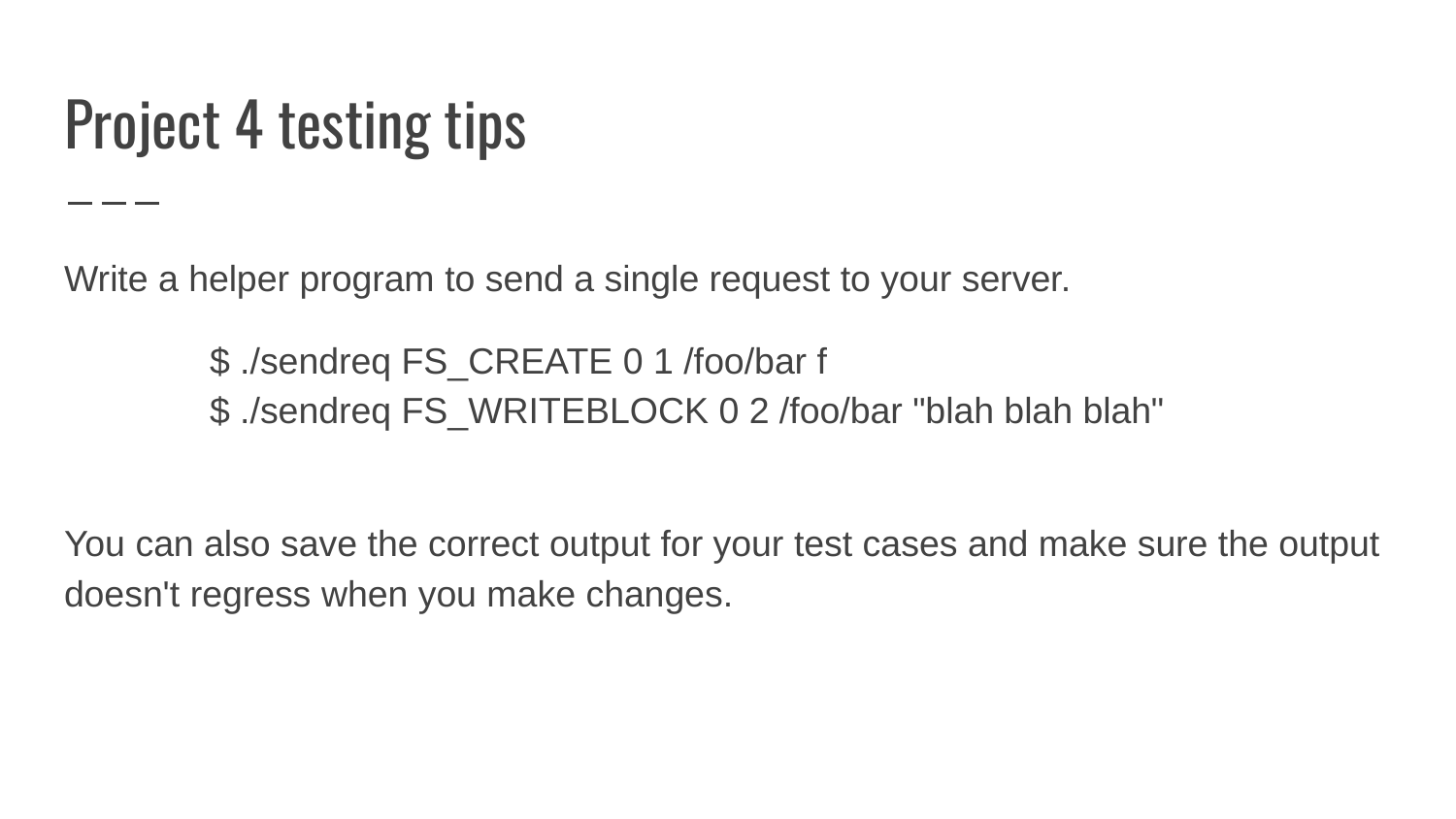

# Project 4 testing tips
Write a helper program to send a single request to your server.
	$ ./sendreq FS_CREATE 0 1 /foo/bar f
	$ ./sendreq FS_WRITEBLOCK 0 2 /foo/bar "blah blah blah"

You can also save the correct output for your test cases and make sure the output doesn't regress when you make changes.